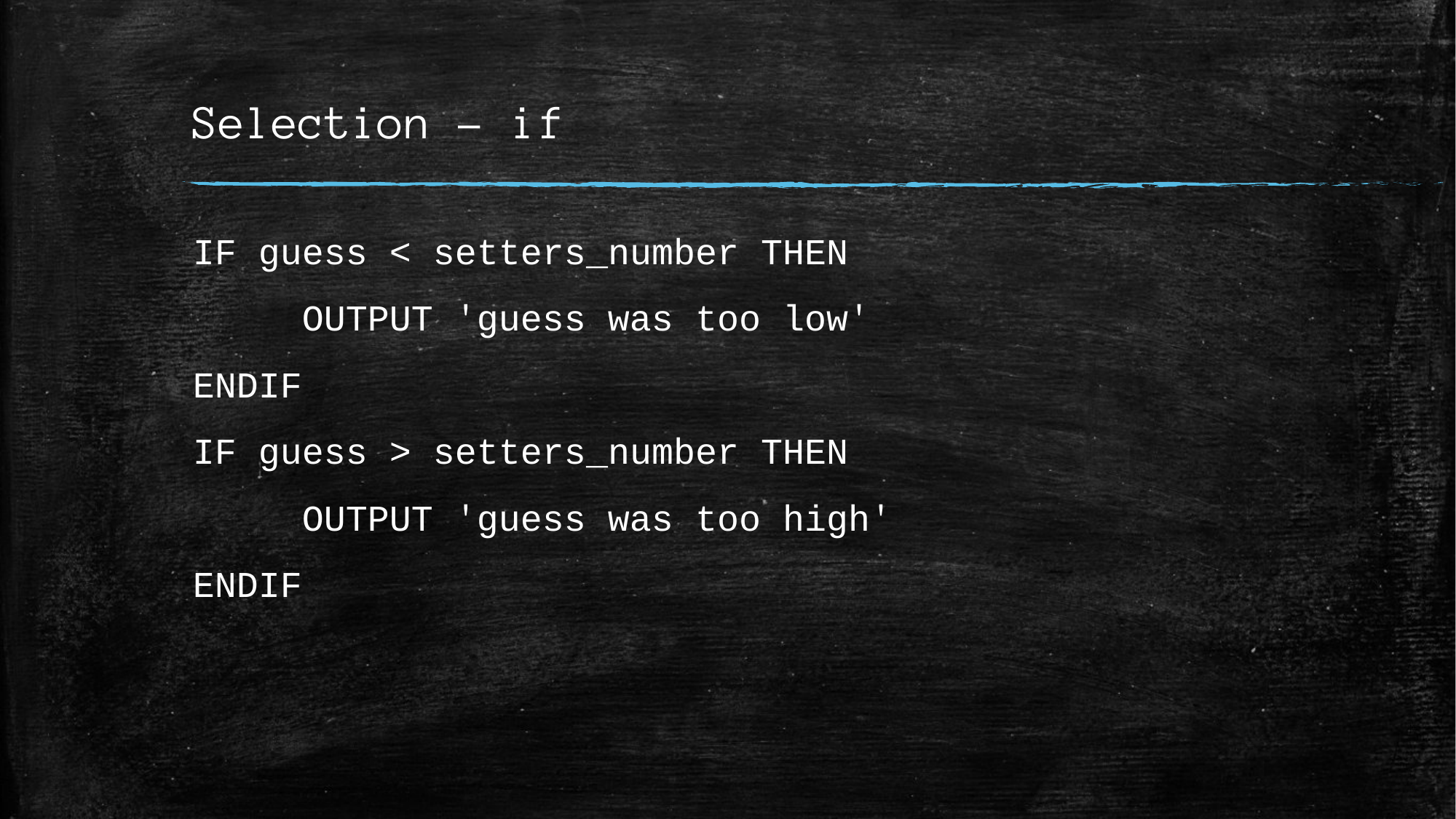

# Selection - if
IF guess < setters_number THEN
	OUTPUT ꞌguess was too lowꞌ
ENDIF
IF guess > setters_number THEN
	OUTPUT ꞌguess was too highꞌ
ENDIF